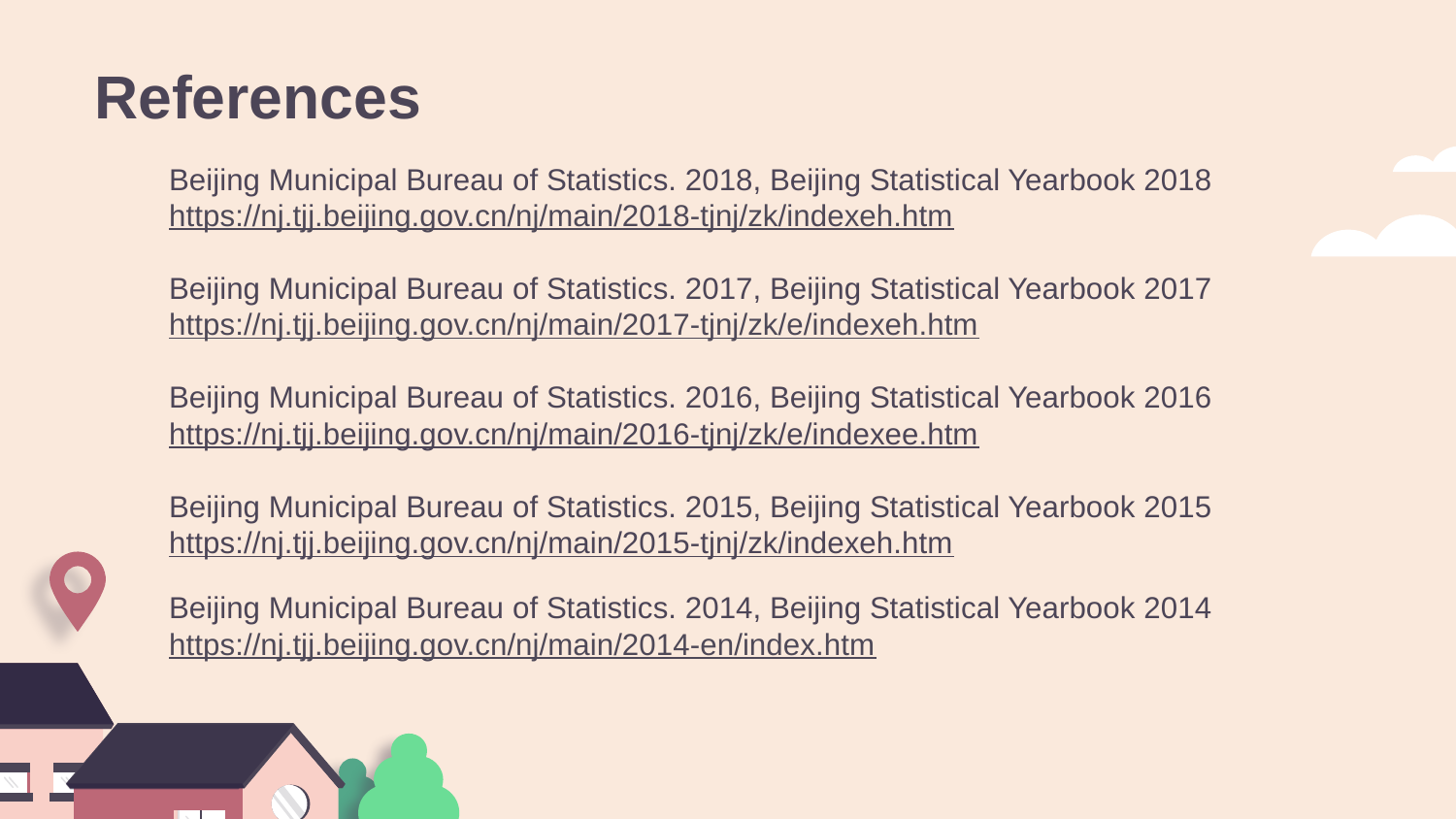

References
Beijing Municipal Bureau of Statistics. 2018, Beijing Statistical Yearbook 2018 https://nj.tjj.beijing.gov.cn/nj/main/2018-tjnj/zk/indexeh.htm

Beijing Municipal Bureau of Statistics. 2017, Beijing Statistical Yearbook 2017
https://nj.tjj.beijing.gov.cn/nj/main/2017-tjnj/zk/e/indexeh.htm

Beijing Municipal Bureau of Statistics. 2016, Beijing Statistical Yearbook 2016
https://nj.tjj.beijing.gov.cn/nj/main/2016-tjnj/zk/e/indexee.htm

Beijing Municipal Bureau of Statistics. 2015, Beijing Statistical Yearbook 2015
https://nj.tjj.beijing.gov.cn/nj/main/2015-tjnj/zk/indexeh.htm

Beijing Municipal Bureau of Statistics. 2014, Beijing Statistical Yearbook 2014
https://nj.tjj.beijing.gov.cn/nj/main/2014-en/index.htm